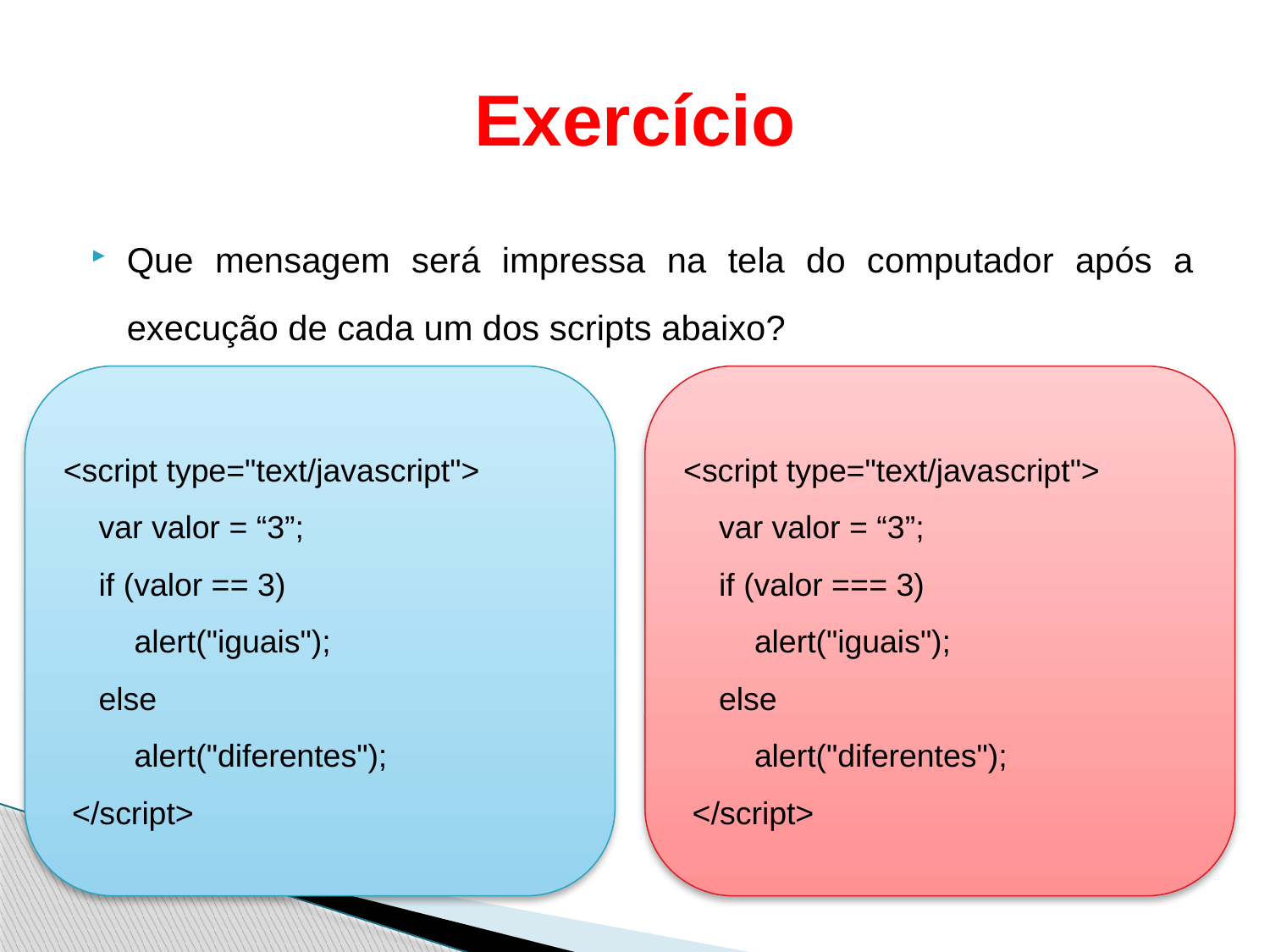

# Exercício
Que mensagem será impressa na tela do computador após a execução de cada um dos scripts abaixo?

<script type="text/javascript">
    var valor = “3”;
    if (valor == 3)
        alert("iguais");
    else
        alert("diferentes");
 </script>
<script type="text/javascript">
    var valor = “3”;
    if (valor === 3)
        alert("iguais");
    else
        alert("diferentes");
 </script>